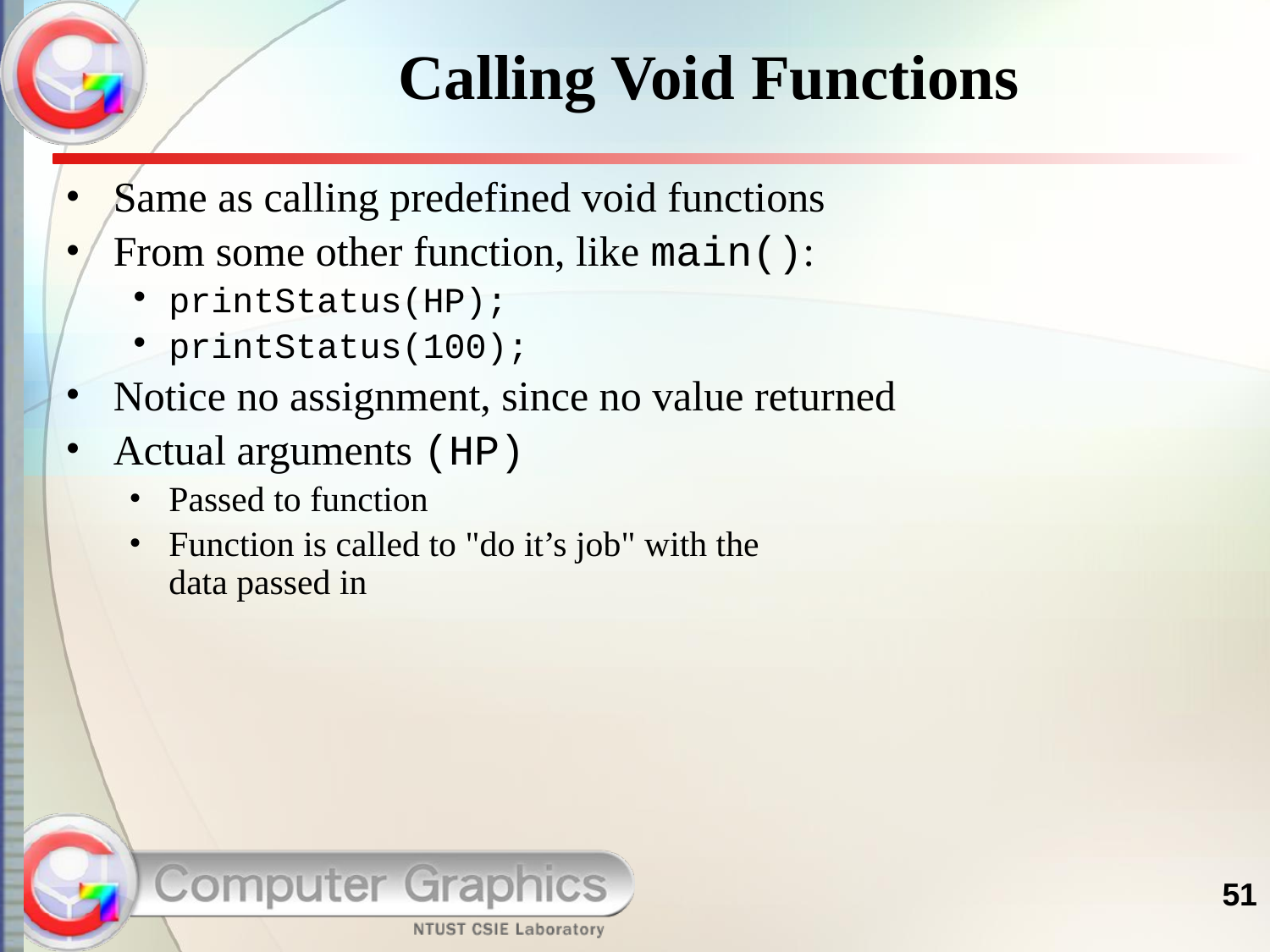

# Calling Void Functions
Same as calling predefined void functions
From some other function, like main():
printStatus(HP);
printStatus(100);
Notice no assignment, since no value returned
Actual arguments (HP)
Passed to function
Function is called to "do it’s job" with the
data passed in
51